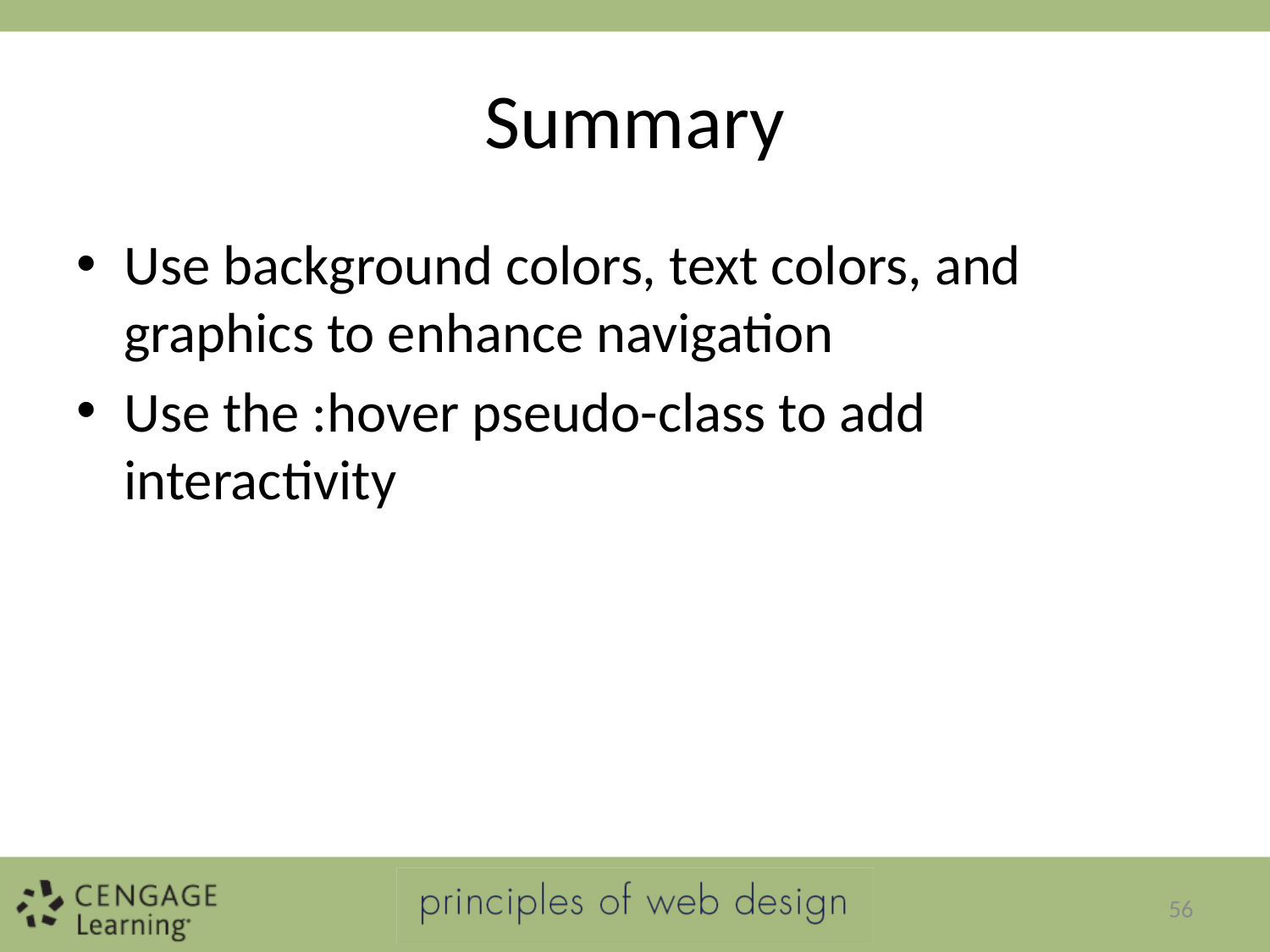

# Summary
Use background colors, text colors, and graphics to enhance navigation
Use the :hover pseudo-class to add interactivity

56